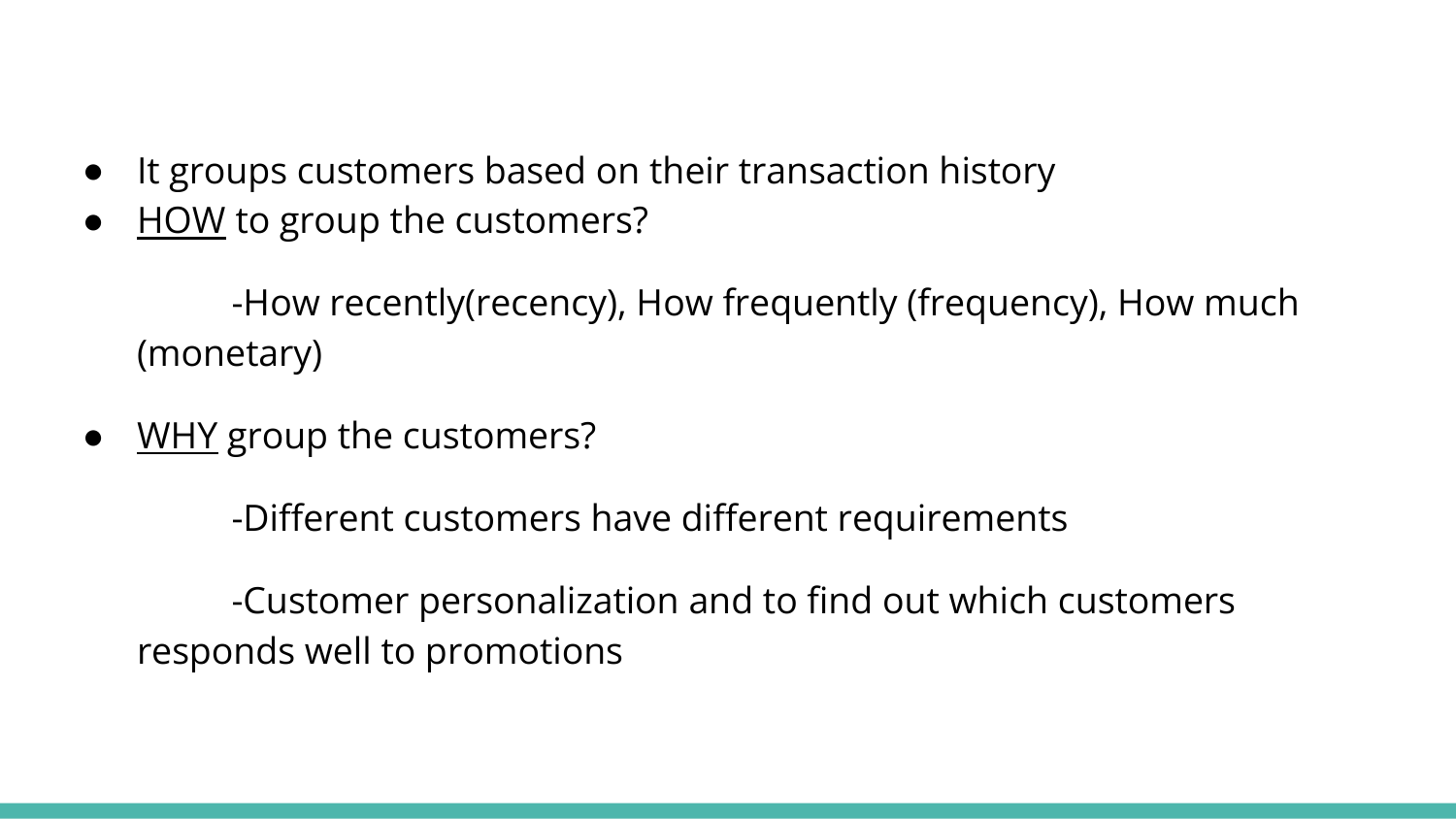

#
It groups customers based on their transaction history
HOW to group the customers?
          -How recently(recency), How frequently (frequency), How much (monetary)
WHY group the customers?
          -Different customers have different requirements
          -Customer personalization and to find out which customers responds well to promotions